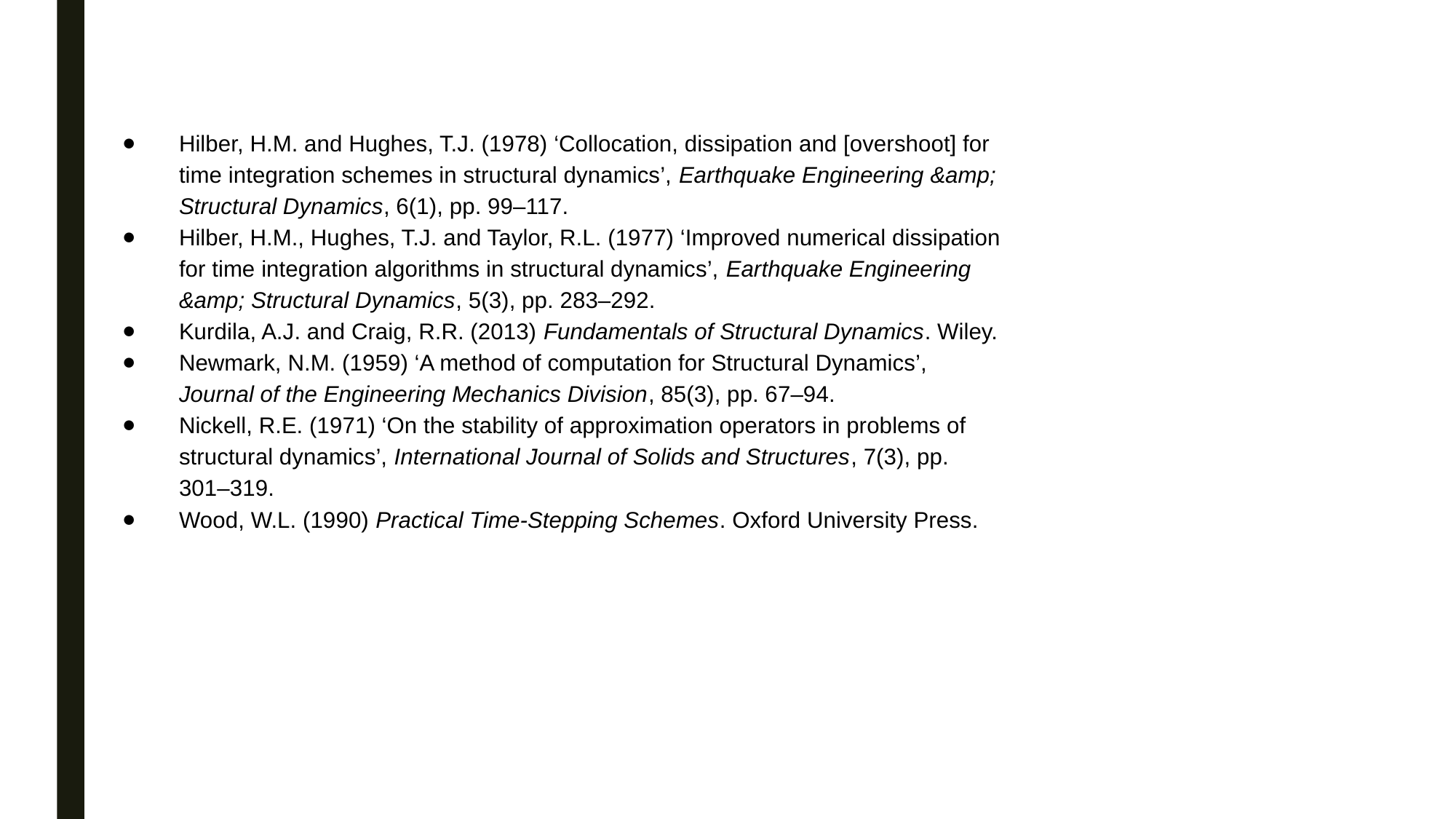

Hilber, H.M. and Hughes, T.J. (1978) ‘Collocation, dissipation and [overshoot] for time integration schemes in structural dynamics’, Earthquake Engineering &amp; Structural Dynamics, 6(1), pp. 99–117.
Hilber, H.M., Hughes, T.J. and Taylor, R.L. (1977) ‘Improved numerical dissipation for time integration algorithms in structural dynamics’, Earthquake Engineering &amp; Structural Dynamics, 5(3), pp. 283–292.
Kurdila, A.J. and Craig, R.R. (2013) Fundamentals of Structural Dynamics. Wiley.
Newmark, N.M. (1959) ‘A method of computation for Structural Dynamics’, Journal of the Engineering Mechanics Division, 85(3), pp. 67–94.
Nickell, R.E. (1971) ‘On the stability of approximation operators in problems of structural dynamics’, International Journal of Solids and Structures, 7(3), pp. 301–319.
Wood, W.L. (1990) Practical Time-Stepping Schemes. Oxford University Press.